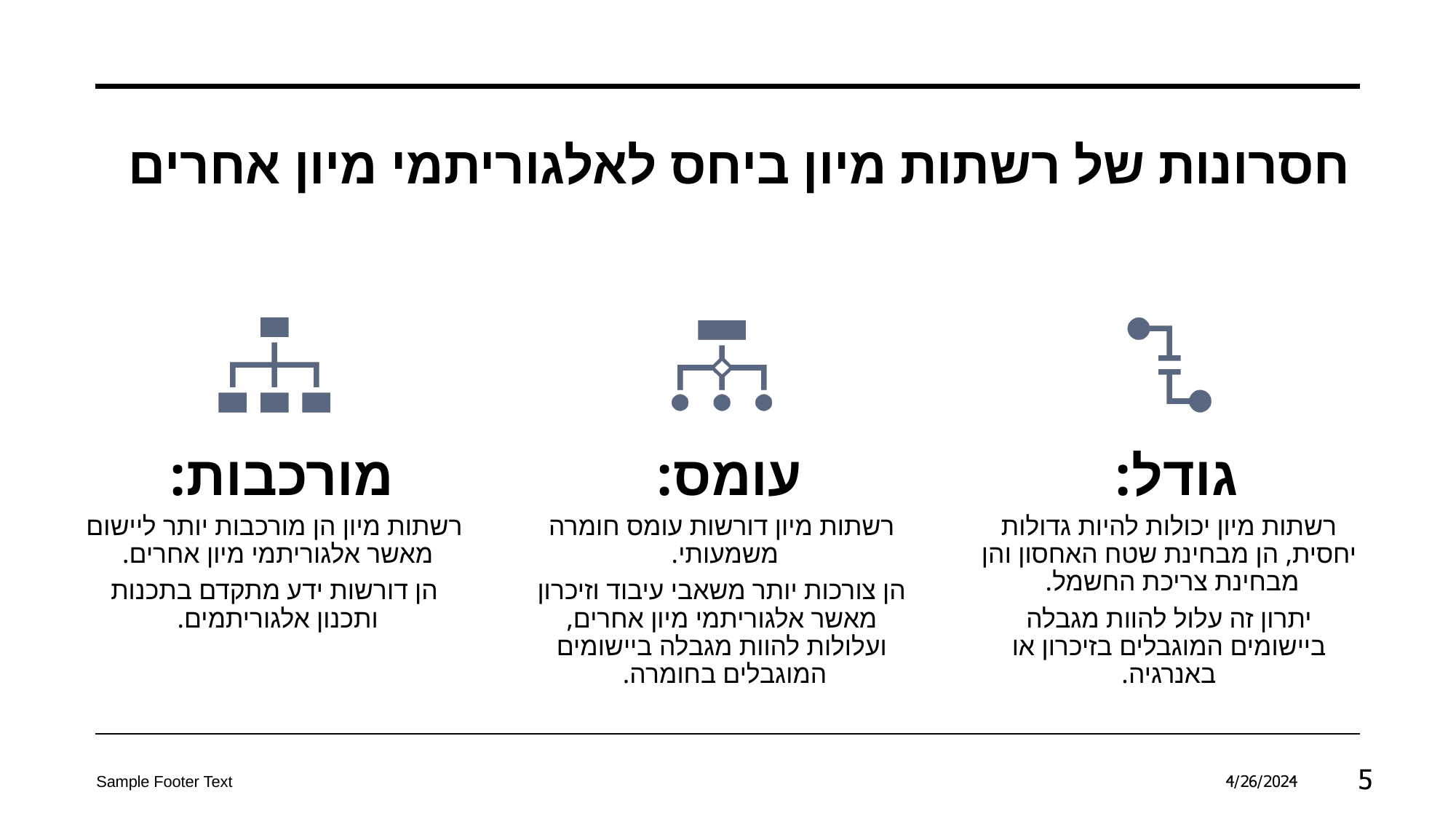

חסרונות של רשתות מיון ביחס לאלגוריתמי מיון אחרים
מורכבות:
רשתות מיון הן מורכבות יותר ליישום מאשר אלגוריתמי מיון אחרים.
הן דורשות ידע מתקדם בתכנות ותכנון אלגוריתמים.
עומס:
רשתות מיון דורשות עומס חומרה משמעותי.
הן צורכות יותר משאבי עיבוד וזיכרון מאשר אלגוריתמי מיון אחרים, ועלולות להוות מגבלה ביישומים המוגבלים בחומרה.
גודל:
רשתות מיון יכולות להיות גדולות יחסית, הן מבחינת שטח האחסון והן מבחינת צריכת החשמל.
יתרון זה עלול להוות מגבלה ביישומים המוגבלים בזיכרון או באנרגיה.
Sample Footer Text
4/26/2024
5